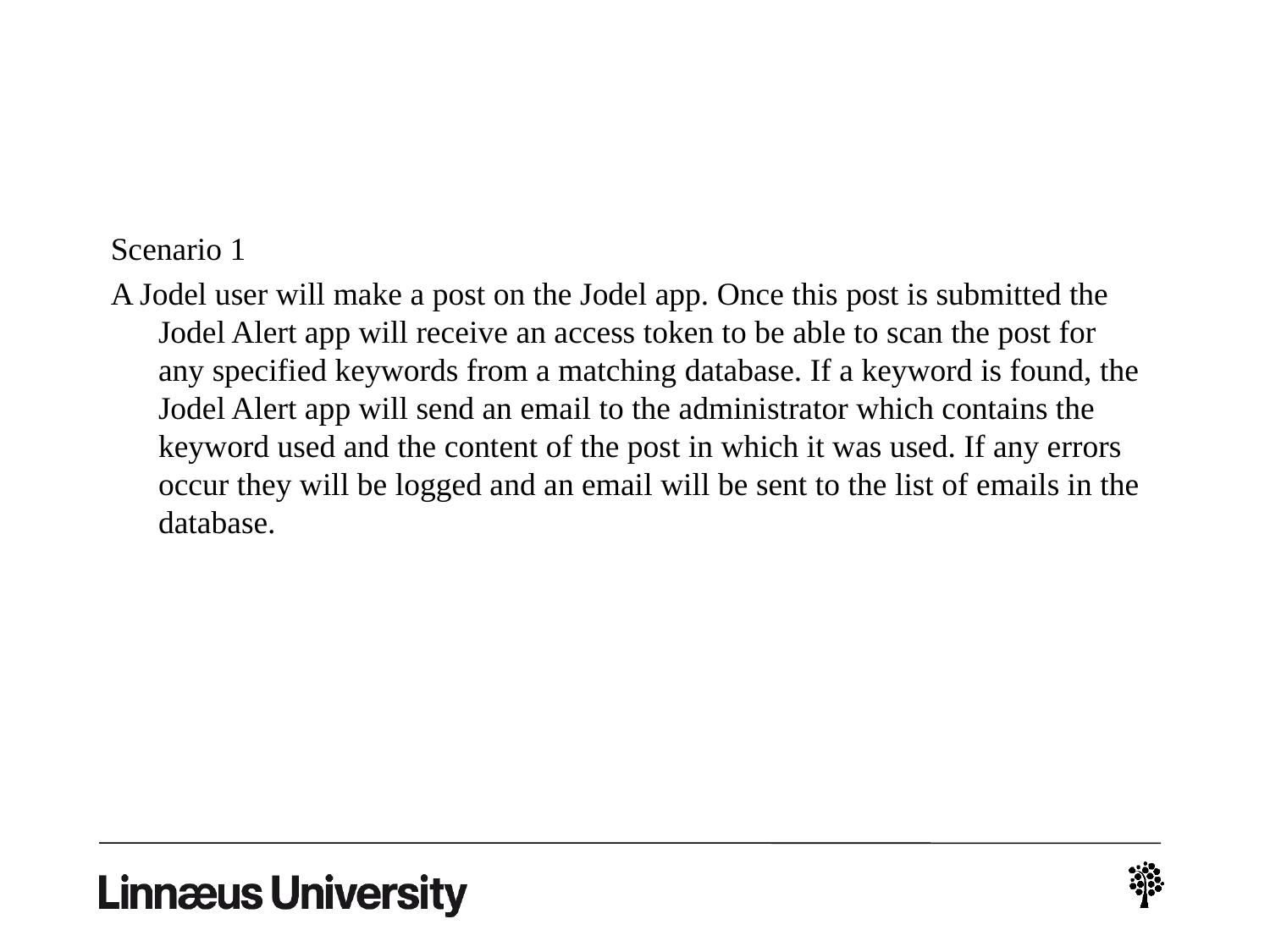

#
Scenario 1
A Jodel user will make a post on the Jodel app. Once this post is submitted the Jodel Alert app will receive an access token to be able to scan the post for any specified keywords from a matching database. If a keyword is found, the Jodel Alert app will send an email to the administrator which contains the keyword used and the content of the post in which it was used. If any errors occur they will be logged and an email will be sent to the list of emails in the database.